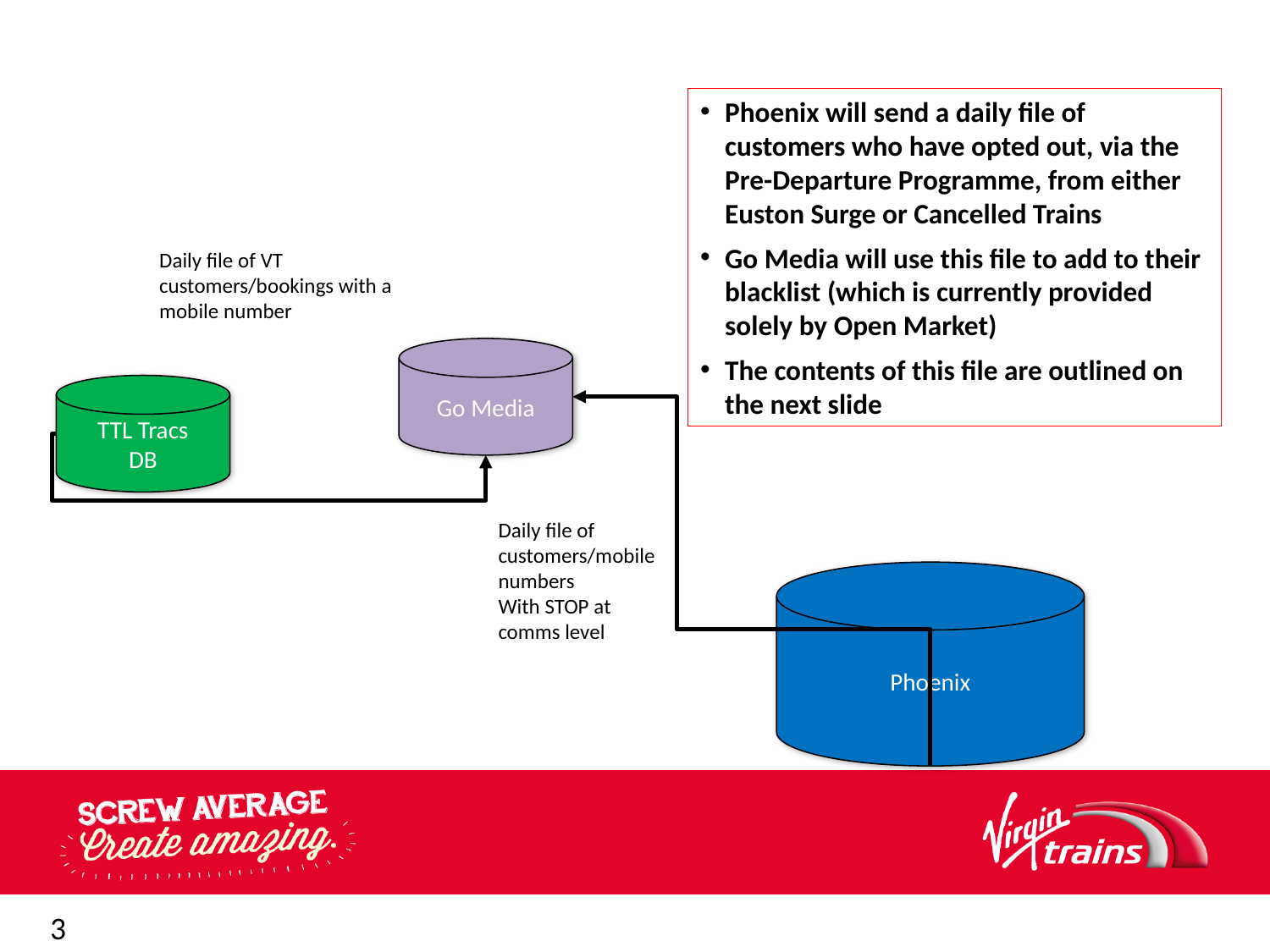

Phoenix will send a daily file of customers who have opted out, via the Pre-Departure Programme, from either Euston Surge or Cancelled Trains
Go Media will use this file to add to their blacklist (which is currently provided solely by Open Market)
The contents of this file are outlined on the next slide
Daily file of VT customers/bookings with a mobile number
Go Media
TTL Tracs
DB
Daily file of customers/mobile numbers
With STOP at comms level
Phoenix
3